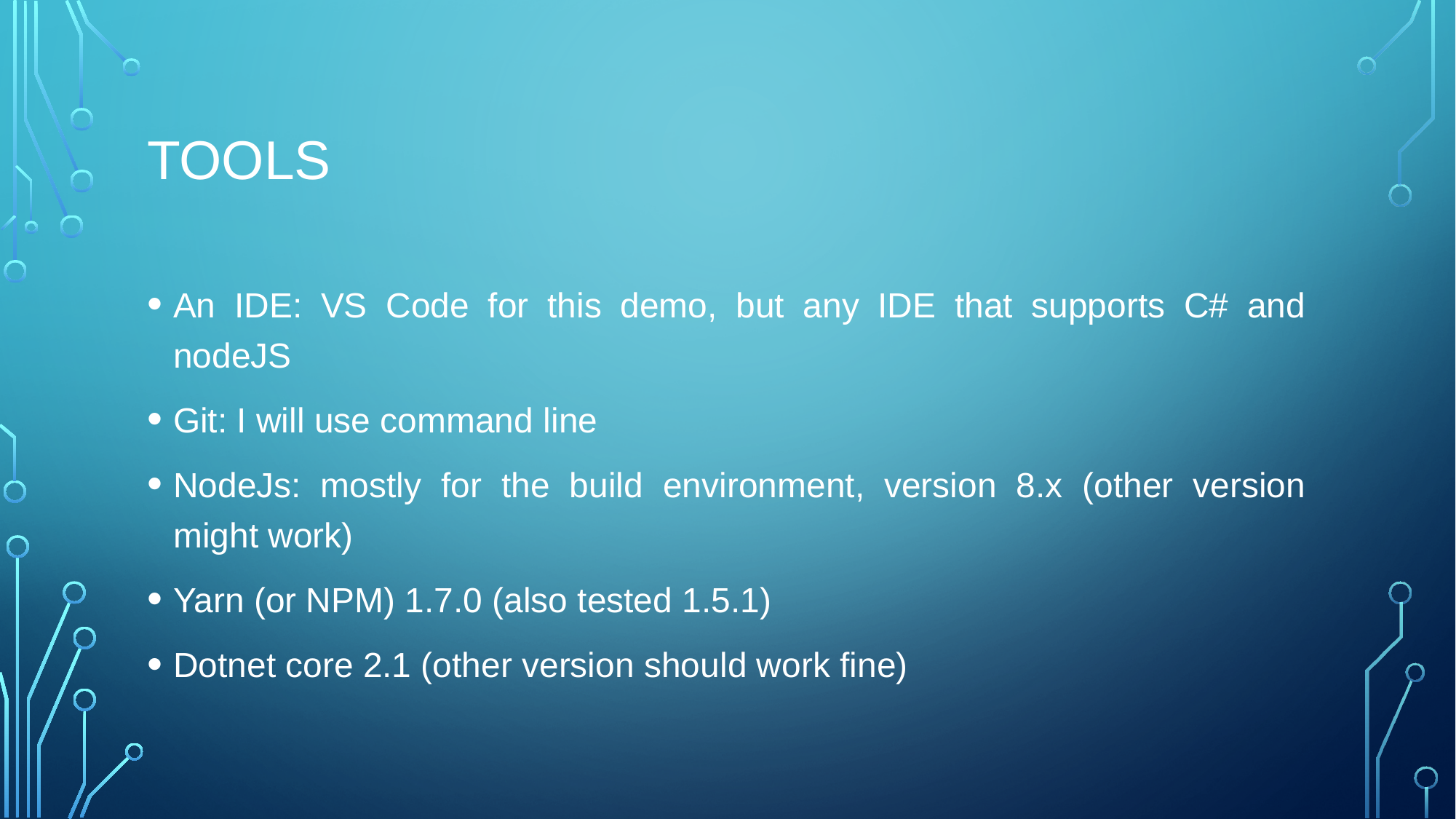

# Tools
An IDE: VS Code for this demo, but any IDE that supports C# and nodeJS
Git: I will use command line
NodeJs: mostly for the build environment, version 8.x (other version might work)
Yarn (or NPM) 1.7.0 (also tested 1.5.1)
Dotnet core 2.1 (other version should work fine)